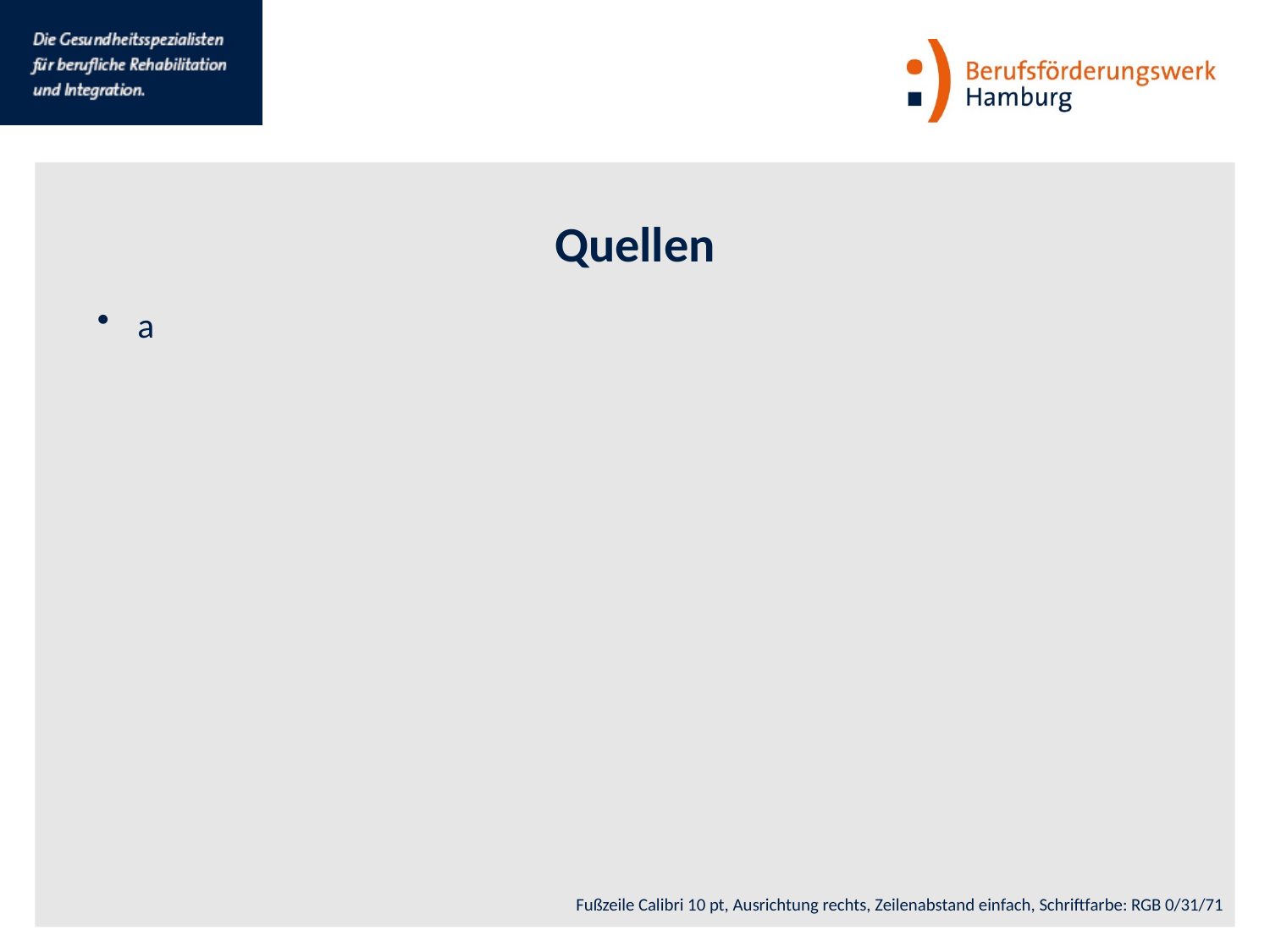

Quellen
a
Fußzeile Calibri 10 pt, Ausrichtung rechts, Zeilenabstand einfach, Schriftfarbe: RGB 0/31/71